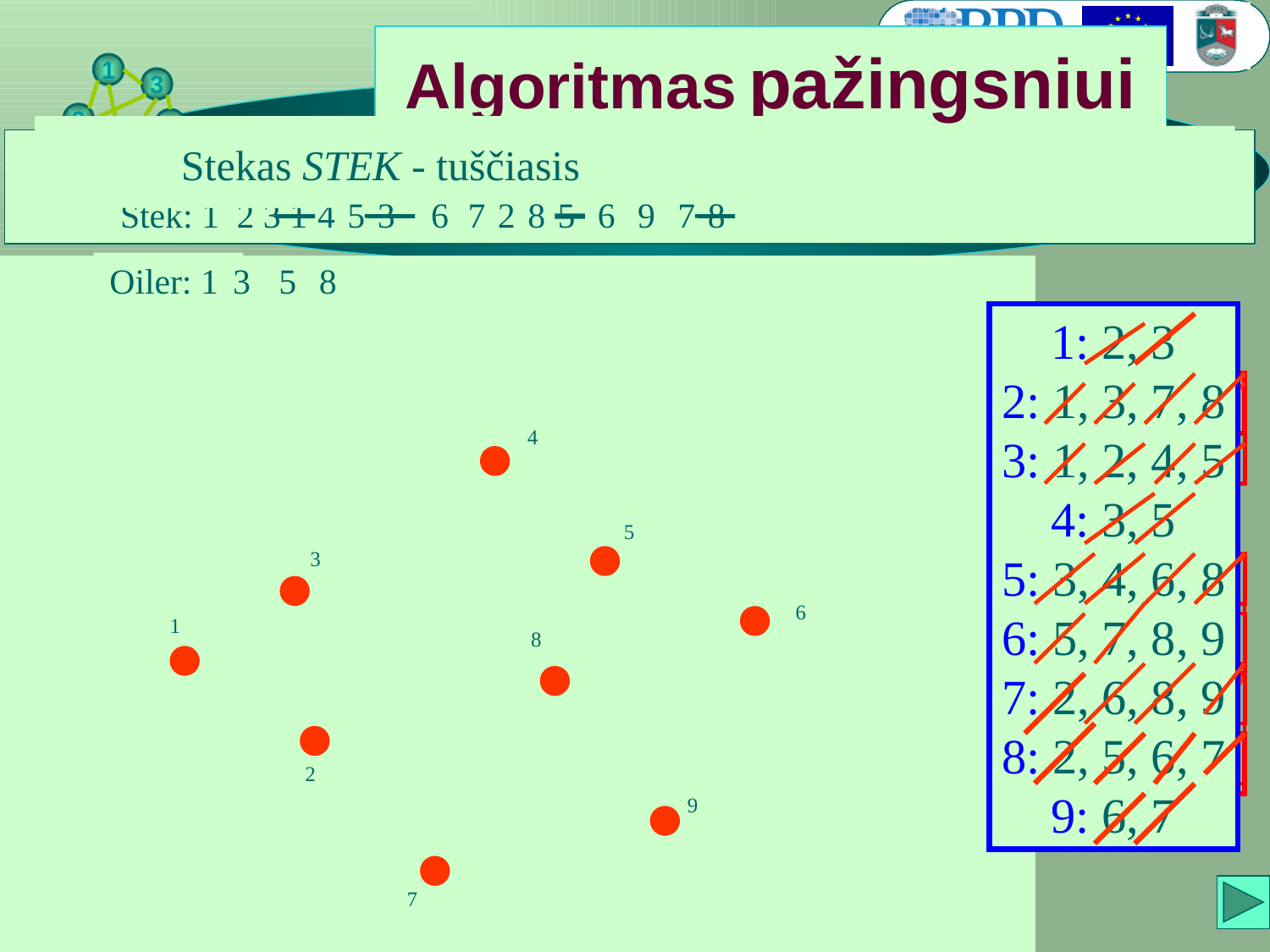

# Algoritmas pažingsniui
Ištriname nueito kelio briaunas
3 viršūnę patalpiname į steką STEK
Grįžtame į priešpaskutinę (5) viršūnę
Talpiname 6 viršūnę į steką STEK
Viršūnę 1 talpiname į steką STEK
Iš pirmos viršūnės einame į viršūnę 2
Ištriname nueito kelio briauną
Iš viršūnės 2 į pirmą kelio nebėra
Nagrinėjame 3 viršūnę
Iš 3 viršūnės nebegalime išeiti (nelyginio laipsnio viršūnė)
Viršūnę 3 talpiname į steka Oiler
Iš 5 viršūnės į 4 kelio nebėra
Iš viršūnės 5 einame į viršūnę 6
Talpiname 7 viršūnę į steką STEK
Ištriname nueito kelio briaunas
Nagrinėjame 7 viršūnę
Kelionę pradėsime iš pirmos viršūnės
Nagrinėjame 2 viršūnę
Iš viršūnės 2 einame į viršūnę 3
Iš 1 viršūnės kelio nebėra (esame pradiniame taške)
Iš viršūnės 6 einame į viršūnę 7
Iš viršūnės 5 einame į viršūnę 3
Talpiname 3 viršūnę į steką STEK
Ištriname nueito kelio briaunas
Viršūnę 8 talpiname į steka Oiler

Stekas STEK - tuščiasis
Iš 3 į 2 viršūnę kelio nebėra
Ištriname nueito kelio briaunas
Nagrinėjame 6 viršūnę
Iš viršūnės 7 einame į viršūnę 2
Talpiname 2 viršūnę į steką STEK
Viršūnę 2 talpiname į steką STEK
Iš viršūnės 3 einame į viršūnę 1
Talpiname 1 viršūnę į steką STEK
Ištriname nueito kelio briaunas
Iš 6 viršūnės į 5 kelio nebėra
Ištriname nueito kelio briaunas
Ištriname nueito kelio briaunas
Nagrinėjame 8 viršūnę
Iš 8 viršūnės į 2 kelio nebėra
Iš viršūnės 8 einame į viršūnę 5
5 viršūnę patalpiname į steką STEK
Ištriname nueito kelio briaunas
Iš 5 viršūnės nebegalime išeiti (nelyginio laipsnio viršūnė)
Iš 9 viršūnės į 6 kelio nebėra
Iš viršūnės 9 einame į viršūnę 7
Grįžtame į priešpaskutinę (3) viršūnę
Nagrinėjame 2 viršūnę
Iš 2 viršūnės į 7 kelio nebėra
Iš viršūnės 2 einame į viršūnę 8
8 viršūnę patalpiname į steką STEK
Viršūnę 5 talpiname į steka Oiler
Grįžtame į priešpaskutinę viršūnę
Iš viršūnės 8 einame į viršūnę 6
Talpiname 6 viršūnę į steką STEK
Iš viršūnės 6 einame į viršūnę 9
Talpiname 9 viršūnę į steką STEK
Ištriname nueito kelio briaunas
Nagrinėjame 9 viršūnę
Talpiname 7 viršūnę į steką STEK
Talpiname 8 viršūnę į steką STEK
Ištriname nueito kelio briaunas
Iš 8 viršūnės nebegalime išeiti
Daugiau briaunų grafas nebeturi
Viršūnę 1 talpiname į steka Oiler
Iš viršūnės 3 einame į viršūnę 4
Ištriname nueito kelio briaunas
Nagrinėjame 6 viršūnę
Iš 6 viršūnės į 8 kelio nebėra
Ištriname nueito kelio briaunas
Nagrinėjame 7 viršūnę
Iš 7 viršūnės į 6 ir 9 kelio nebėra
Iš viršūnės 7 einame į viršūnę 8
Talpiname 4 viršūnę į steką STEK
Ištriname nueito kelio briaunas
Nagrinėjame 4 viršūnę
Iš 4 viršūnės į 3 kelio nebėra
Iš viršūnės 4 einame į viršūnę 5
Talpiname 5 viršūnę į steką STEK
Ištriname nueito kelio briaunas
Nagrinėjame 5 viršūnę
Stek: 1 2 3 1
Stek: 1
1
2
3
1
4
5
3
6
7
2
8
5
6
9
7
8
STEK: Ø
Oiler: Ø

Oiler: 1
3
3
5
8

4

5
3

6
1

8

2
9

7

4

5
3

6
1

8

2
9

7

4

5
3

6
1

8

2
9

7

4

5
3

6
1

8

2
9

7

4

5
3

6
1

8

2
9

7

4

5
3

6
1

8

2
9

7

4

5
3

6
1

8

2
9

7

4

5
3

6

1

8

2
9

7

4

5
3

6

1

8

2
9

7

4

5
3

6

1

8

2
9

7

4

5
3

6

1
8

2
9

7

4

5
3

6

1
8

2
9

7

4

5
3

6

1
8

2
9

7

4

5
3

6

1
8

2
9

7

4

5
3

6

1
8

2
9

7

4

5
3

6

1
8

2
9

7

1: 2, 3
2: 1, 3, 7, 8
3: 1, 2, 4, 5
4: 3, 5
5: 3, 4, 6, 8
6: 5, 7, 8, 9
7: 2, 6, 8, 9
8: 2, 5, 6, 7
9: 6, 7
1: 2, 3
2: 1, 3, 7, 8
3: 1, 2, 4, 5
4: 3, 5
5: 3, 4, 6, 8
6: 5, 7, 8, 9
7: 2, 6, 8, 8
8: 2, 5, 6, 7
9: 6, 7

1: 2, 3
2: 1, 3, 7, 8
3: 1, 2, 4, 5
4: 3, 5
5: 3, 4, 6, 8
6: 5, 7, 8, 9
7: 2, 6, 8, 9
8: 2, 5, 6, 7
9: 6, 7

1: 2, 3
2: 1, 3, 7, 8
3: 1, 2, 4, 5
4: 3, 5
5: 3, 4, 6, 8
6: 5, 7, 8, 9
7: 2, 6, 8, 8
8: 2, 5, 6, 7
9: 6, 7

1: 2, 3
2: 1, 3, 7, 8
3: 1, 2, 4, 5
4: 3, 5
5: 3, 4, 6, 8
6: 5, 7, 8, 9
7: 2, 6, 8, 9
8: 2, 5, 6, 7
9: 6, 7

1: 2, 3
2: 1, 3, 7, 8
3: 1, 2, 4, 5
4: 3, 5
5: 3, 4, 6, 8
6: 5, 7, 8, 9
7: 2, 6, 8, 8
8: 2, 5, 6, 7
9: 6, 7

1: 2, 3
2: 1, 3, 7, 8
3: 1, 2, 4, 5
4: 3, 5
5: 3, 4, 6, 8
6: 5, 7, 8, 9
7: 2, 6, 8, 9
8: 2, 5, 6, 7
9: 6, 7

1: 2, 3
2: 1, 3, 7, 8
3: 1, 2, 4, 5
4: 3, 5
5: 3, 4, 6, 8
6: 5, 7, 8, 9
7: 2, 6, 8, 9
8: 2, 5, 6, 7
9: 6, 7

1: 2, 3
2: 1, 3, 7, 8
3: 1, 2, 4, 5
4: 3, 5
5: 3, 4, 6, 8
6: 5, 7, 8, 9
7: 2, 6, 8, 9
8: 2, 5, 6, 7
9: 6, 7

1: 2, 3
2: 1, 3, 7, 8
3: 1, 2, 4, 5
4: 3, 5
5: 3, 4, 6, 8
6: 5, 7, 8, 9
7: 2, 6, 8, 9
8: 2, 5, 6, 7
9: 6, 7

1: 2, 3
2: 1, 3, 7, 8
3: 1, 2, 4, 5
4: 3, 5
5: 3, 4, 6, 8
6: 5, 7, 8, 9
7: 2, 6, 8, 9
8: 2, 5, 6, 7
9: 6, 7

1: 2, 3
2: 1, 3, 7, 8
3: 1, 2, 4, 5
4: 3, 5
5: 3, 4, 6, 8
6: 5, 7, 8, 9
7: 2, 6, 8, 9
8: 2, 5, 6, 7
9: 6, 7

1: 2, 3
2: 1, 3, 7, 8
3: 1, 2, 4, 5
4: 3, 5
5: 3, 4, 6, 8
6: 5, 7, 8, 9
7: 2, 6, 8, 9
8: 2, 5, 6, 7
9: 6, 7

1: 2, 3
2: 1, 3, 7, 8
3: 1, 2, 4, 5
4: 3, 5
5: 3, 4, 6, 8
6: 5, 7, 8, 9
7: 2, 6, 8, 9
8: 2, 5, 6, 7
9: 6, 7

1: 2, 3
2: 1, 3, 7, 8
3: 1, 2, 4, 5
4: 3, 5
5: 3, 4, 6, 8
6: 5, 7, 8, 9
7: 2, 6, 8, 9
8: 2, 5, 6, 7
9: 6, 7